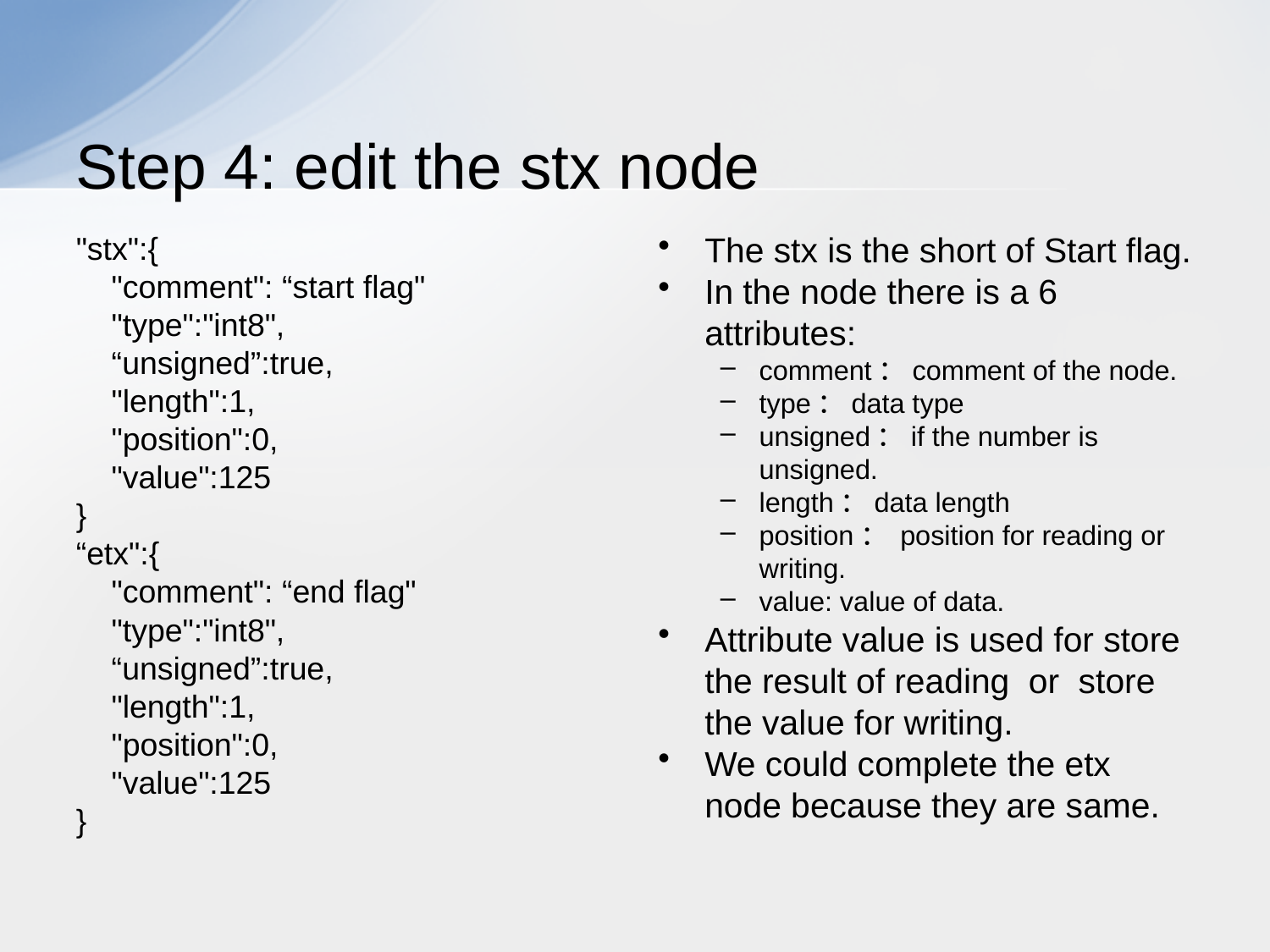

# Step 4: edit the stx node
"stx":{
    "comment": “start flag"
    "type":"int8",
    “unsigned”:true,
    "length":1,
    "position":0,
    "value":125
}
“etx":{
    "comment": “end flag"
    "type":"int8",
    “unsigned”:true,
    "length":1,
    "position":0,
    "value":125
}

The stx is the short of Start flag.
In the node there is a 6 attributes:
comment：comment of the node.
type：data type
unsigned：if the number is unsigned.
length：data length
position： position for reading or writing.
value: value of data.
Attribute value is used for store the result of reading  or  store the value for writing.
We could complete the etx node because they are same.